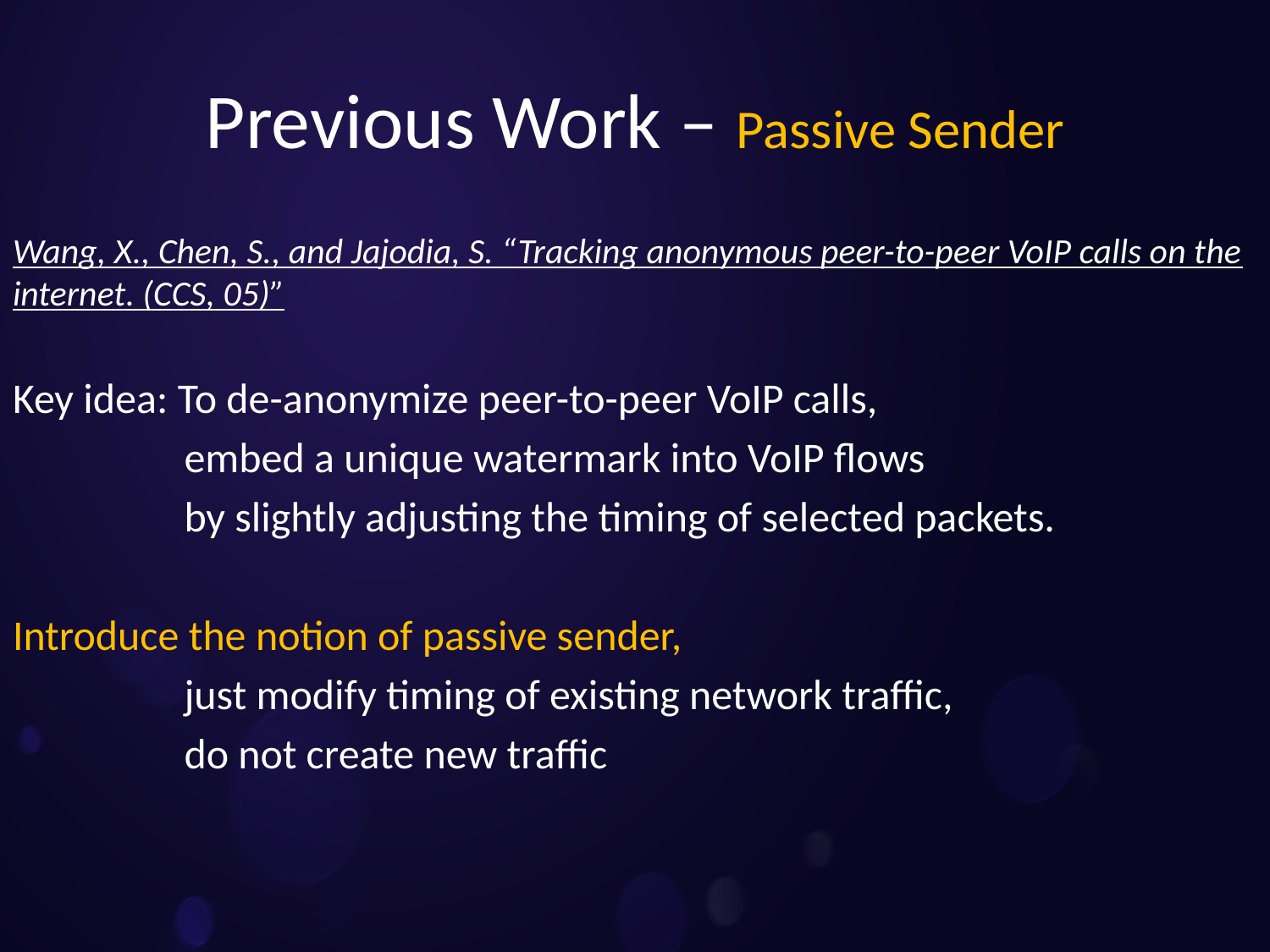

# Previous Work – Passive Sender
Wang, X., Chen, S., and Jajodia, S. “Tracking anonymous peer-to-peer VoIP calls on the internet. (CCS, 05)”

Key idea: To de-anonymize peer-to-peer VoIP calls,
                  embed a unique watermark into VoIP flows
                  by slightly adjusting the timing of selected packets.

Introduce the notion of passive sender,
                  just modify timing of existing network traffic,
                  do not create new traffic